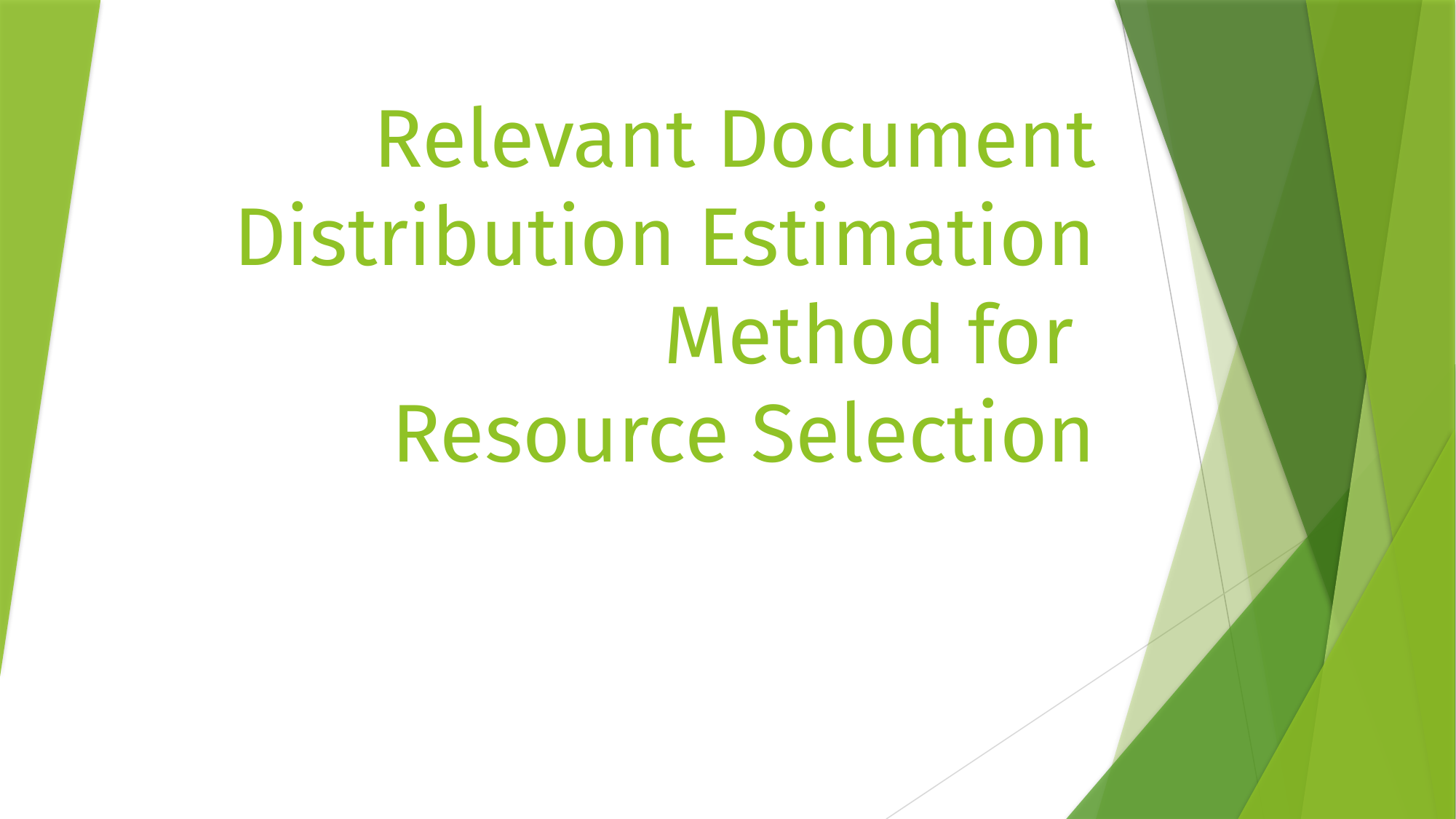

# Relevant Document Distribution Estimation Method for Resource Selection